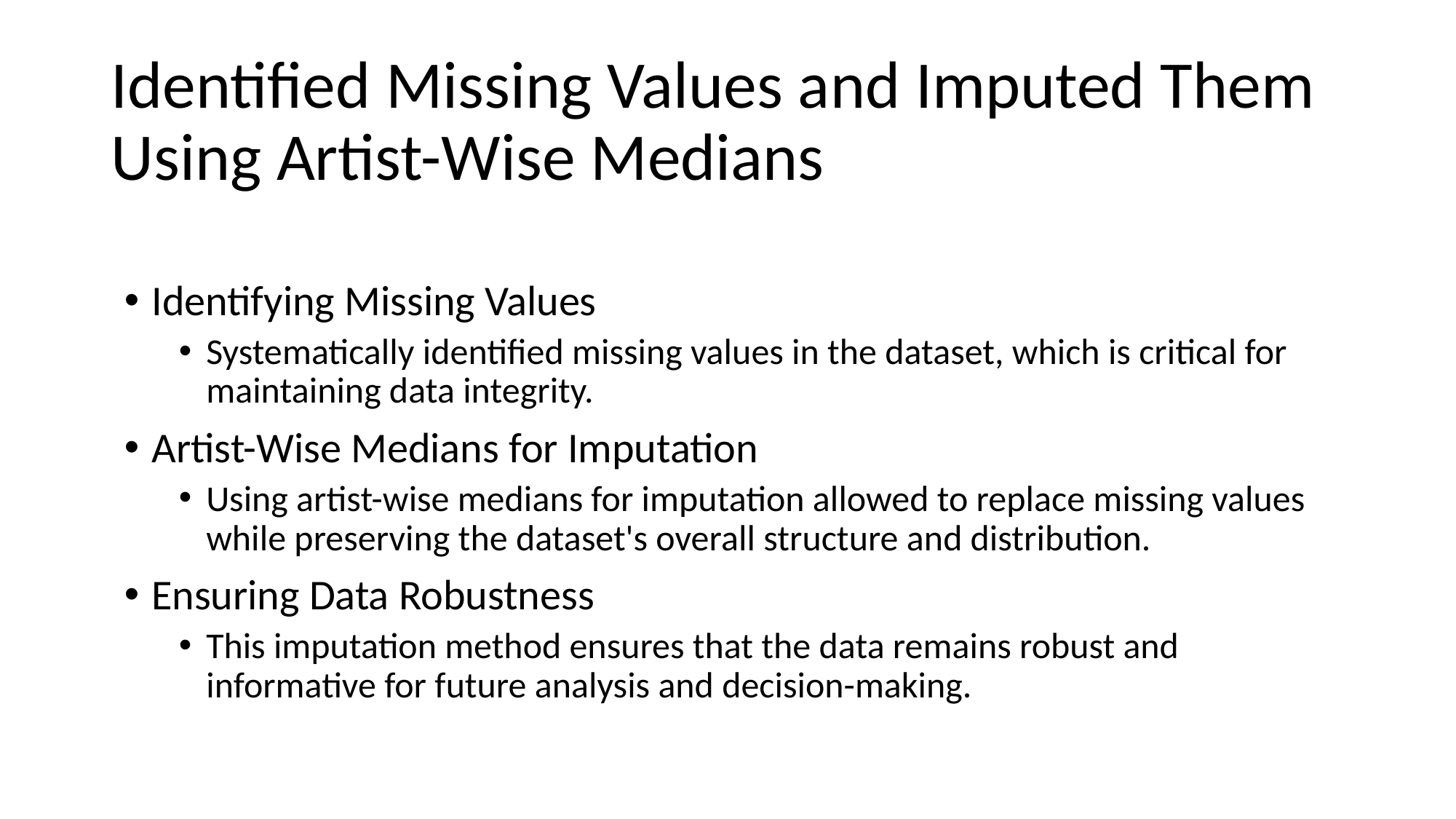

# Identified Missing Values and Imputed Them Using Artist-Wise Medians
Identifying Missing Values
Systematically identified missing values in the dataset, which is critical for maintaining data integrity.
Artist-Wise Medians for Imputation
Using artist-wise medians for imputation allowed to replace missing values while preserving the dataset's overall structure and distribution.
Ensuring Data Robustness
This imputation method ensures that the data remains robust and informative for future analysis and decision-making.